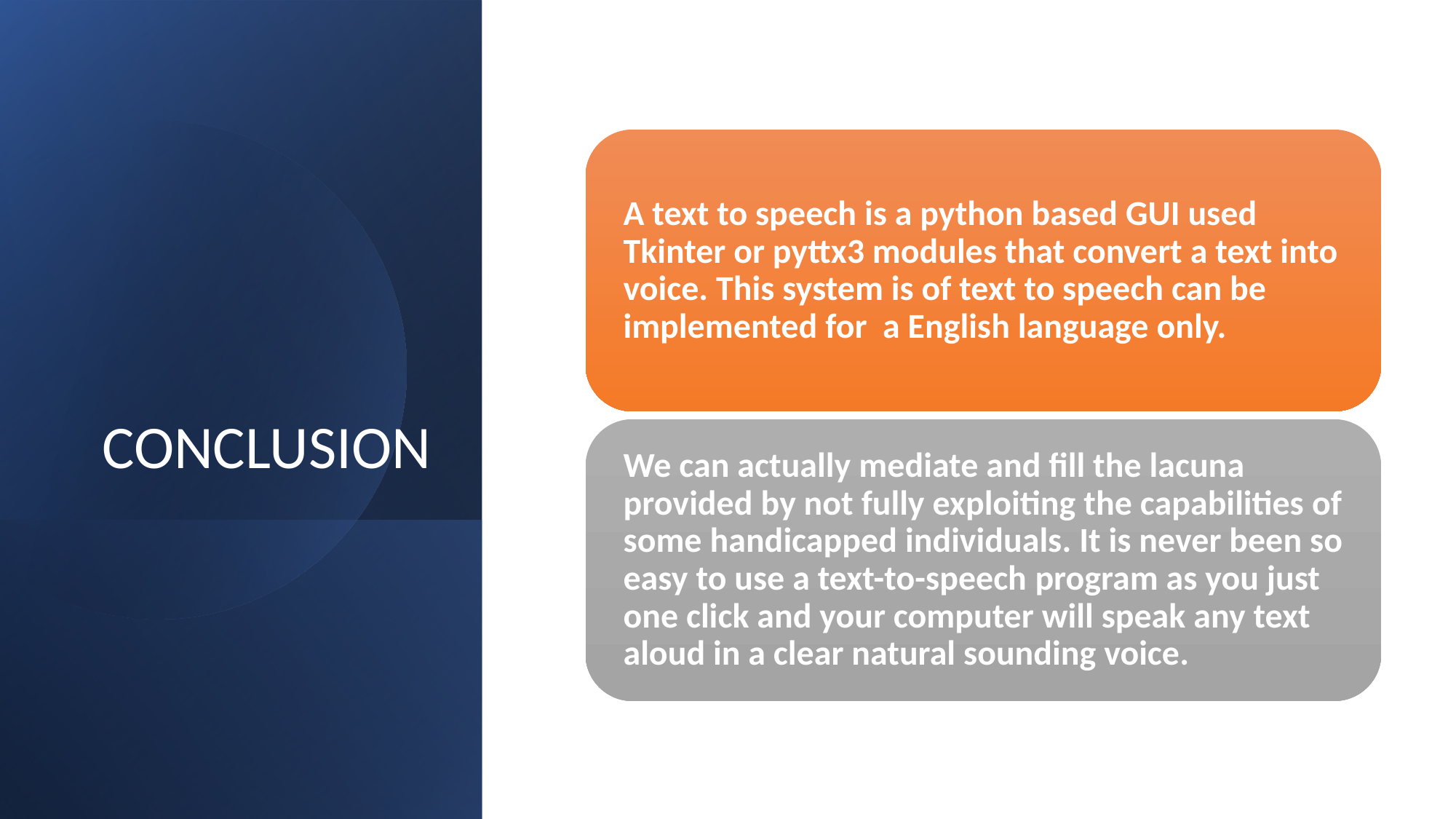

A text to speech is a python based GUI used Tkinter or pyttx3 modules that convert a text into voice. This system is of text to speech can be implemented for  a English language only.
We can actually mediate and fill the lacuna  provided by not fully exploiting the capabilities of some handicapped individuals. It is never been so easy to use a text-to-speech program as you just one click and your computer will speak any text aloud in a clear natural sounding voice.

# CONCLUSION